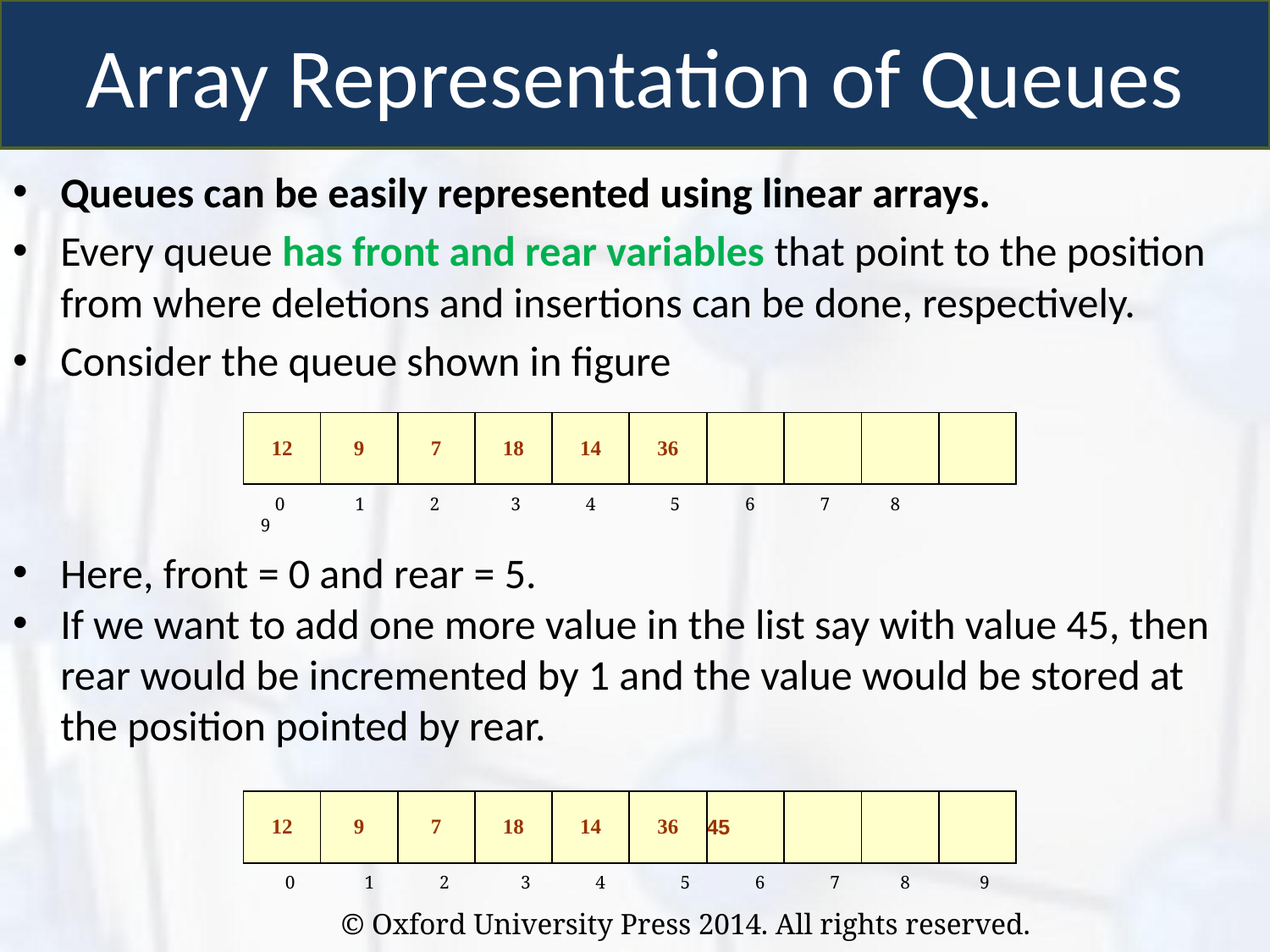

Array Representation of Queues
Queues can be easily represented using linear arrays.
Every queue has front and rear variables that point to the position from where deletions and insertions can be done, respectively.
Consider the queue shown in figure
| 12 | 9 | 7 | 18 | 14 | 36 |  |  |  |  |
| --- | --- | --- | --- | --- | --- | --- | --- | --- | --- |
    0               1              2	3              4	       5              6              7             8               9
Here, front = 0 and rear = 5.
If we want to add one more value in the list say with value 45, then rear would be incremented by 1 and the value would be stored at the position pointed by rear.
| 12 | 9 | 7 | 18 | 14 | 36 | 45 |  |  |  |
| --- | --- | --- | --- | --- | --- | --- | --- | --- | --- |
    0               1              2	3              4	       5              6              7             8               9